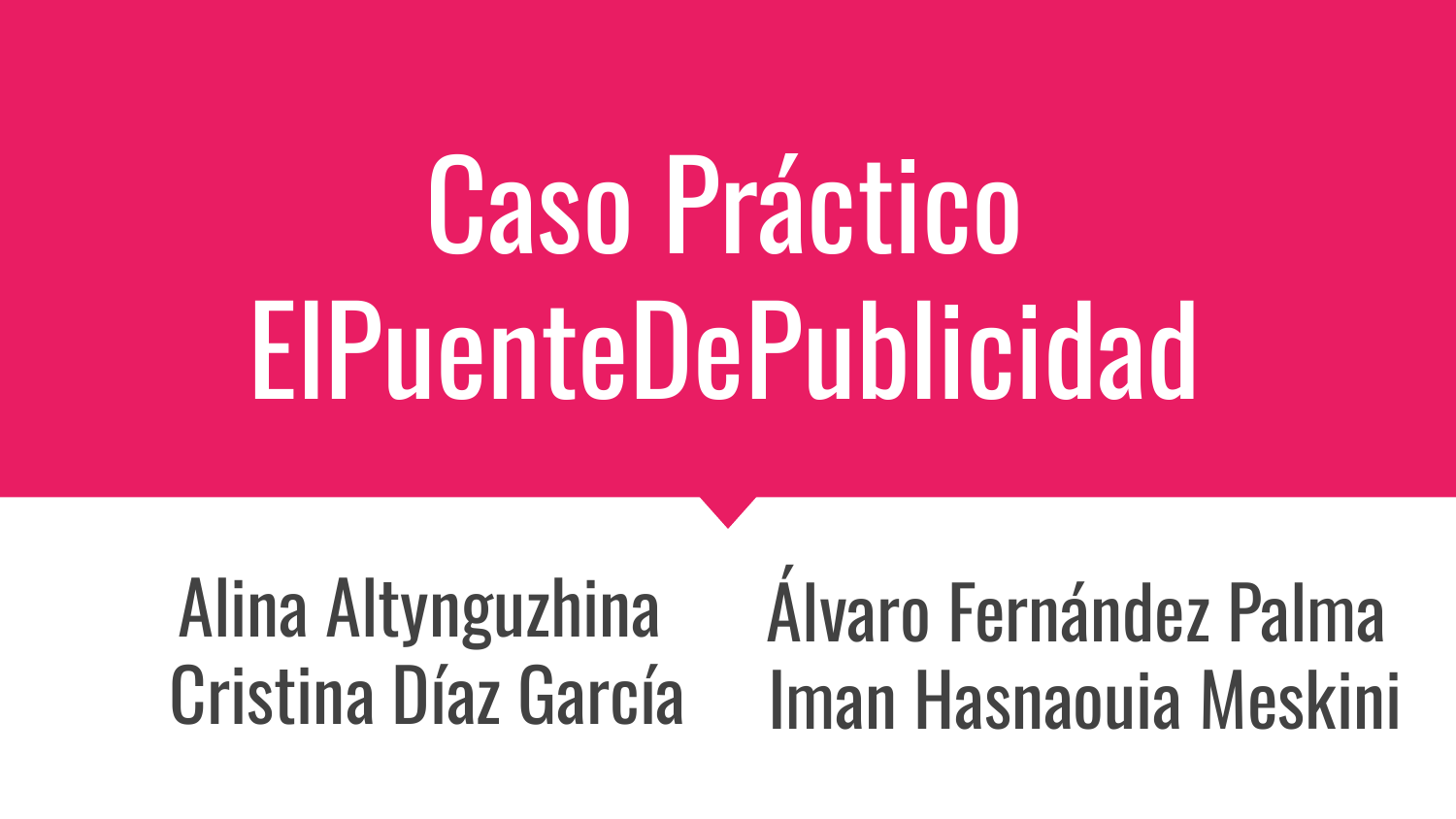

# Caso Práctico
ElPuenteDePublicidad
Alina Altynguzhina
 Cristina Díaz García

Álvaro Fernández Palma
 Iman Hasnaouia Meskini